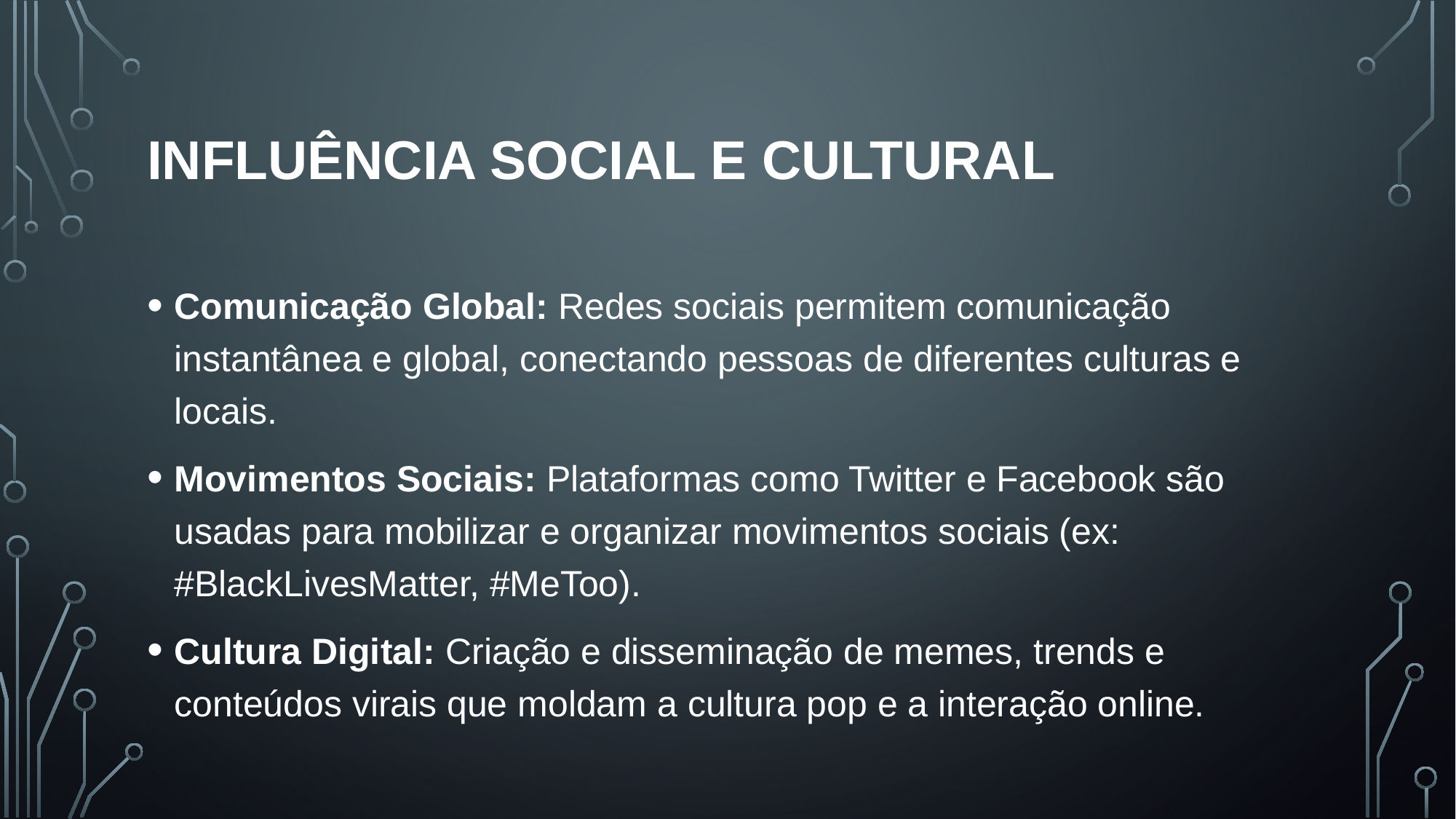

# Influência social e cultural
Comunicação Global: Redes sociais permitem comunicação instantânea e global, conectando pessoas de diferentes culturas e locais.
Movimentos Sociais: Plataformas como Twitter e Facebook são usadas para mobilizar e organizar movimentos sociais (ex: #BlackLivesMatter, #MeToo).
Cultura Digital: Criação e disseminação de memes, trends e conteúdos virais que moldam a cultura pop e a interação online.